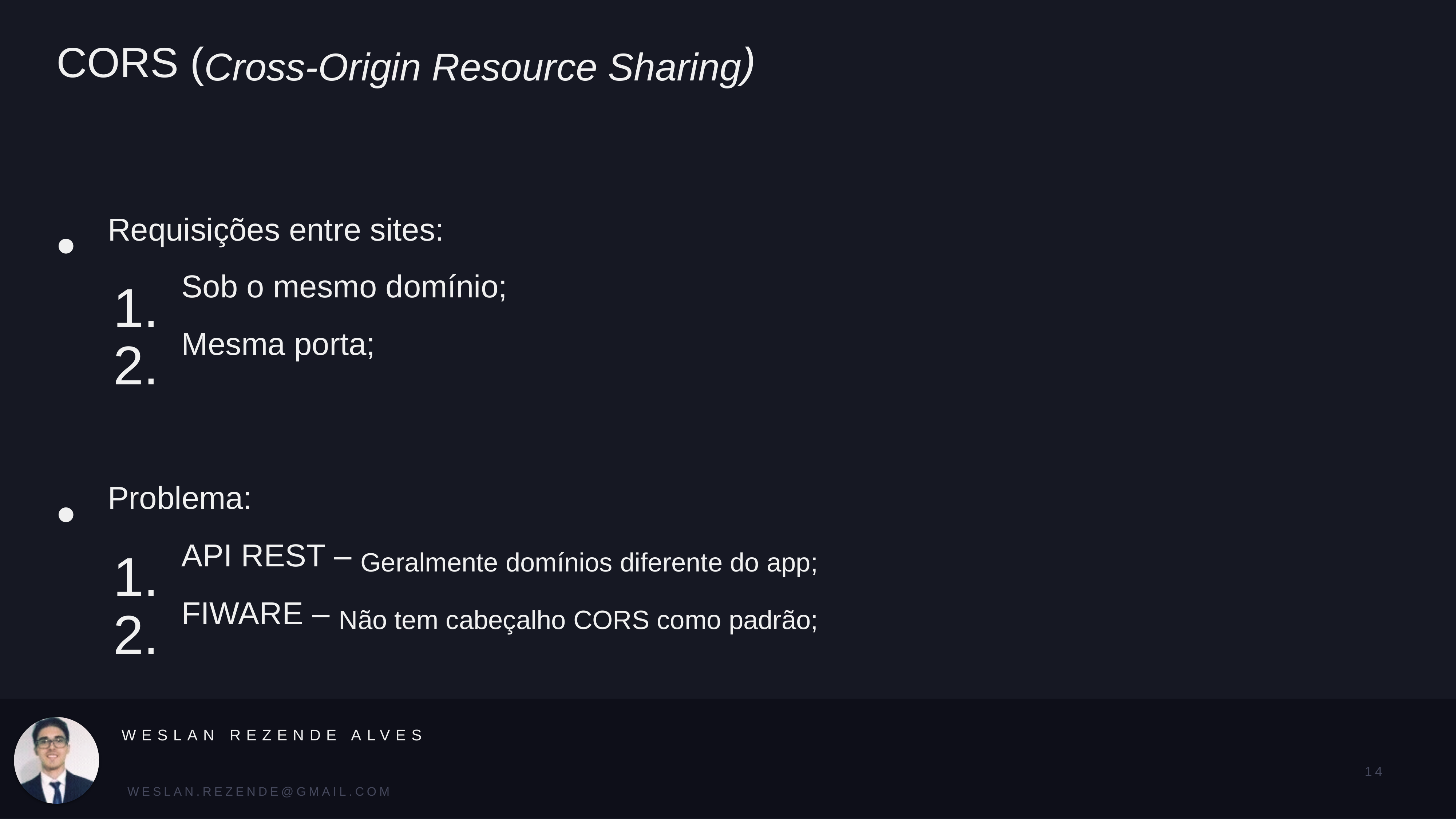

CORS (Cross-Origin Resource Sharing)
Requisições entre sites:
Sob o mesmo domínio;
Mesma porta;
Problema:
API REST – Geralmente domínios diferente do app;
FIWARE – Não tem cabeçalho CORS como padrão;
14